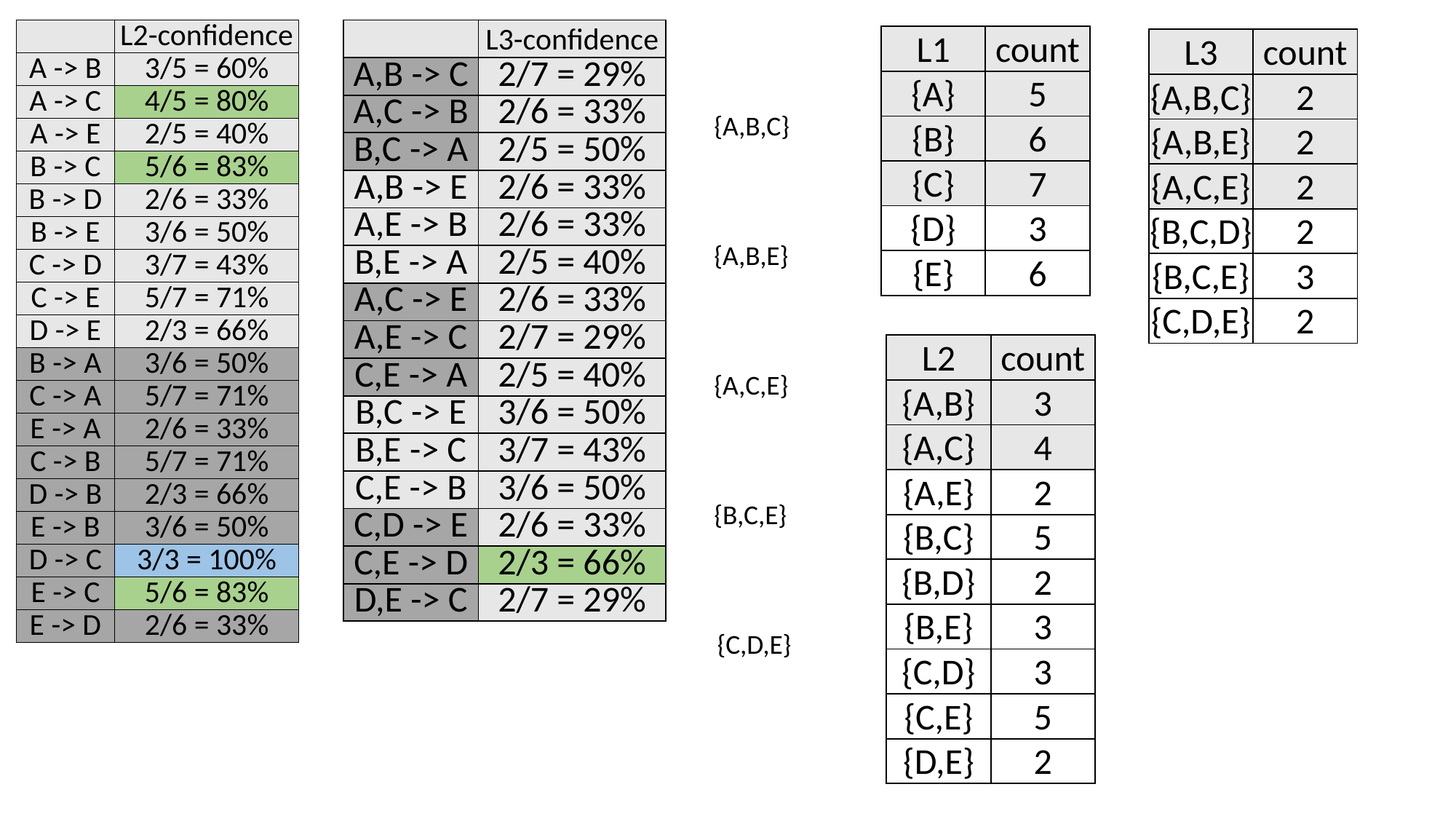

|  | L2-confidence |
| --- | --- |
| A -> B | 3/5 = 60% |
| A -> C | 4/5 = 80% |
| A -> E | 2/5 = 40% |
| B -> C | 5/6 = 83% |
| B -> D | 2/6 = 33% |
| B -> E | 3/6 = 50% |
| C -> D | 3/7 = 43% |
| C -> E | 5/7 = 71% |
| D -> E | 2/3 = 66% |
| B -> A | 3/6 = 50% |
| C -> A | 5/7 = 71% |
| E -> A | 2/6 = 33% |
| C -> B | 5/7 = 71% |
| D -> B | 2/3 = 66% |
| E -> B | 3/6 = 50% |
| D -> C | 3/3 = 100% |
| E -> C | 5/6 = 83% |
| E -> D | 2/6 = 33% |
|  | L3-confidence |
| --- | --- |
| A,B -> C | 2/7 = 29% |
| A,C -> B | 2/6 = 33% |
| B,C -> A | 2/5 = 50% |
| A,B -> E | 2/6 = 33% |
| A,E -> B | 2/6 = 33% |
| B,E -> A | 2/5 = 40% |
| A,C -> E | 2/6 = 33% |
| A,E -> C | 2/7 = 29% |
| C,E -> A | 2/5 = 40% |
| B,C -> E | 3/6 = 50% |
| B,E -> C | 3/7 = 43% |
| C,E -> B | 3/6 = 50% |
| C,D -> E | 2/6 = 33% |
| C,E -> D | 2/3 = 66% |
| D,E -> C | 2/7 = 29% |
| L1 | count |
| --- | --- |
| {A} | 5 |
| {B} | 6 |
| {C} | 7 |
| {D} | 3 |
| {E} | 6 |
| L3 | count |
| --- | --- |
| {A,B,C} | 2 |
| {A,B,E} | 2 |
| {A,C,E} | 2 |
| {B,C,D} | 2 |
| {B,C,E} | 3 |
| {C,D,E} | 2 |
{A,B,C}
{A,B,E}
| L2 | count |
| --- | --- |
| {A,B} | 3 |
| {A,C} | 4 |
| {A,E} | 2 |
| {B,C} | 5 |
| {B,D} | 2 |
| {B,E} | 3 |
| {C,D} | 3 |
| {C,E} | 5 |
| {D,E} | 2 |
{A,C,E}
{B,C,E}
{C,D,E}